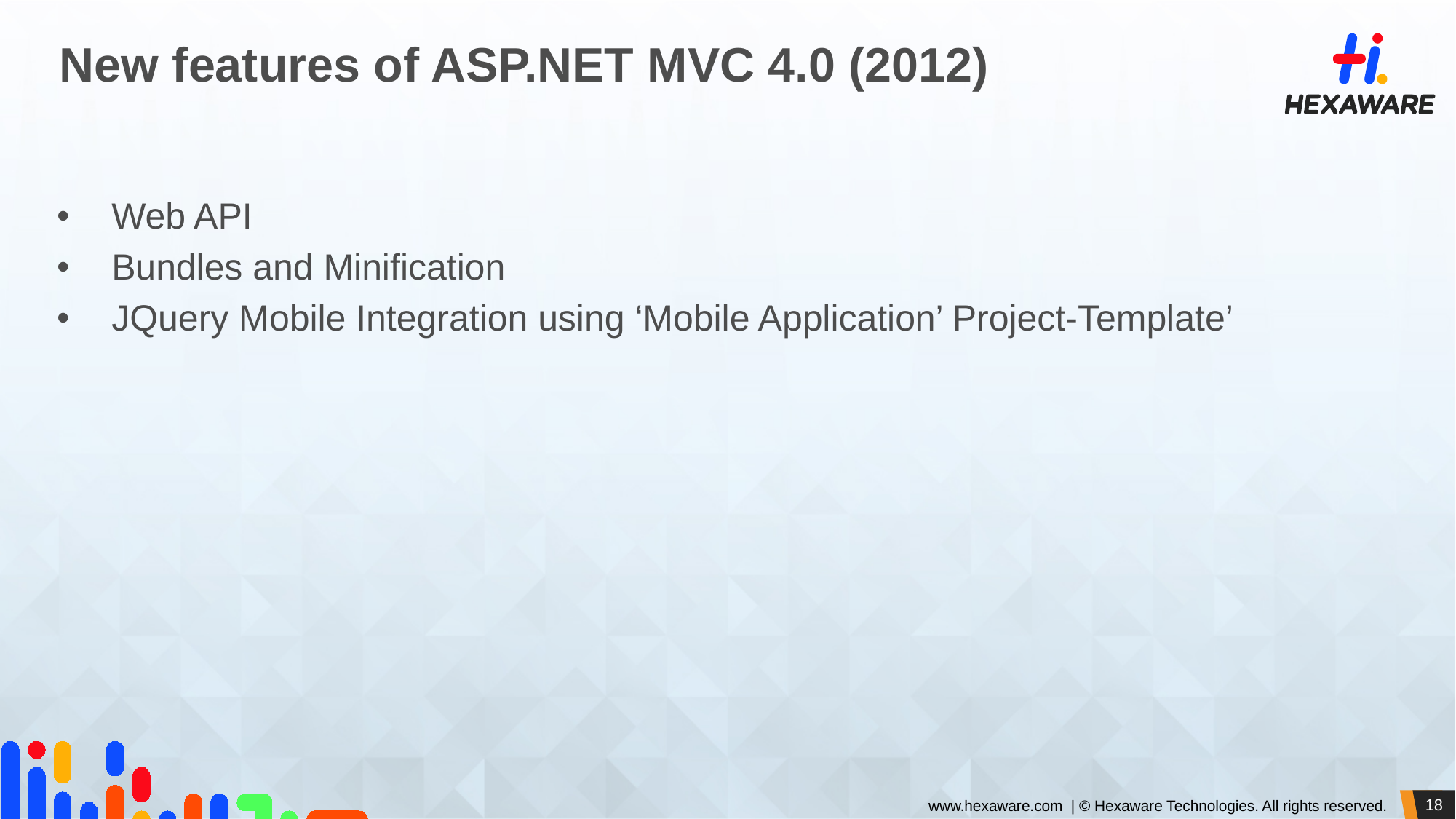

# New features of ASP.NET MVC 4.0 (2012)
Web API
Bundles and Minification
JQuery Mobile Integration using ‘Mobile Application’ Project-Template’